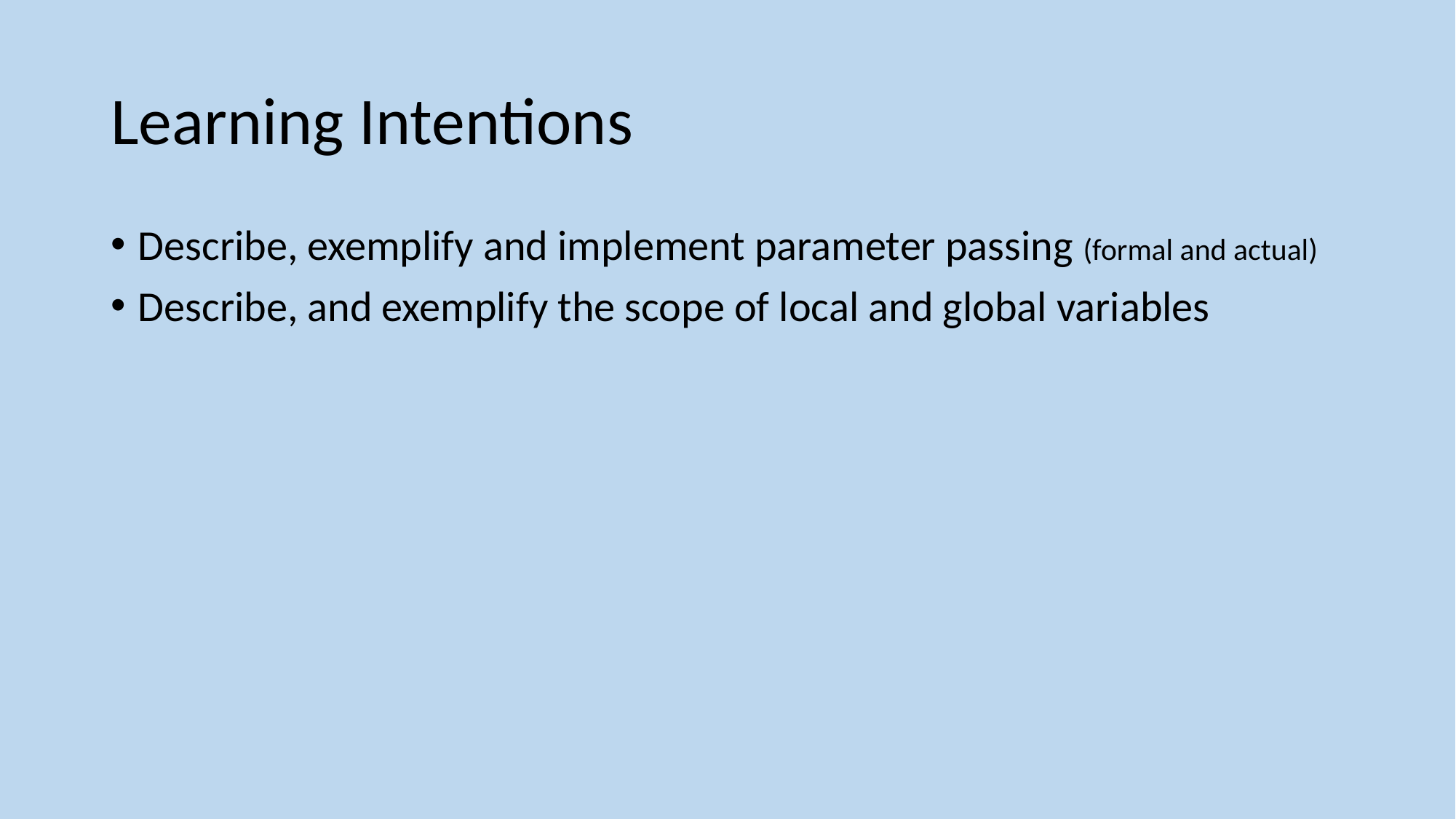

# Learning Intentions
Describe, exemplify and implement parameter passing (formal and actual)
Describe, and exemplify the scope of local and global variables